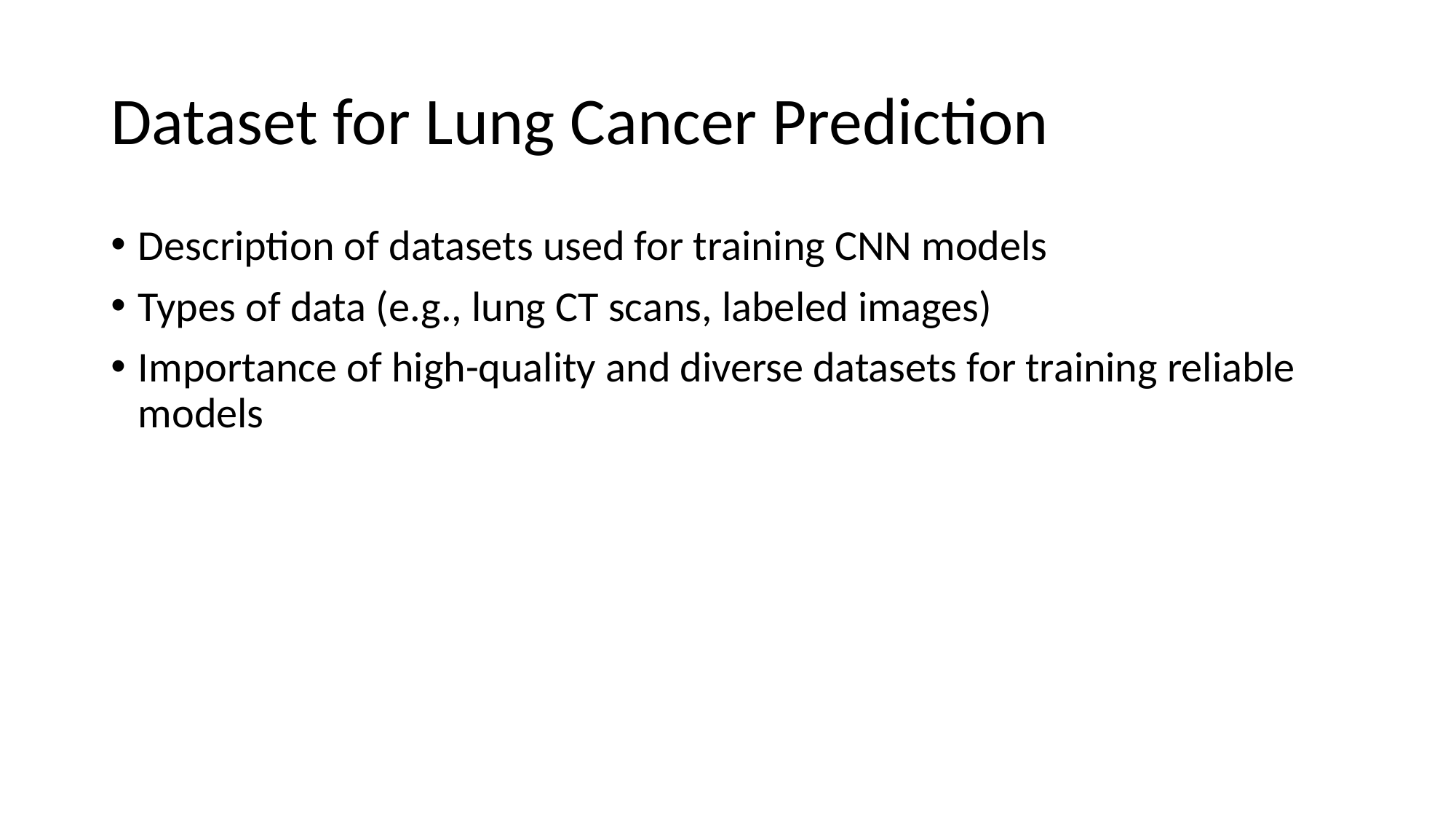

# Dataset for Lung Cancer Prediction
Description of datasets used for training CNN models
Types of data (e.g., lung CT scans, labeled images)
Importance of high-quality and diverse datasets for training reliable models